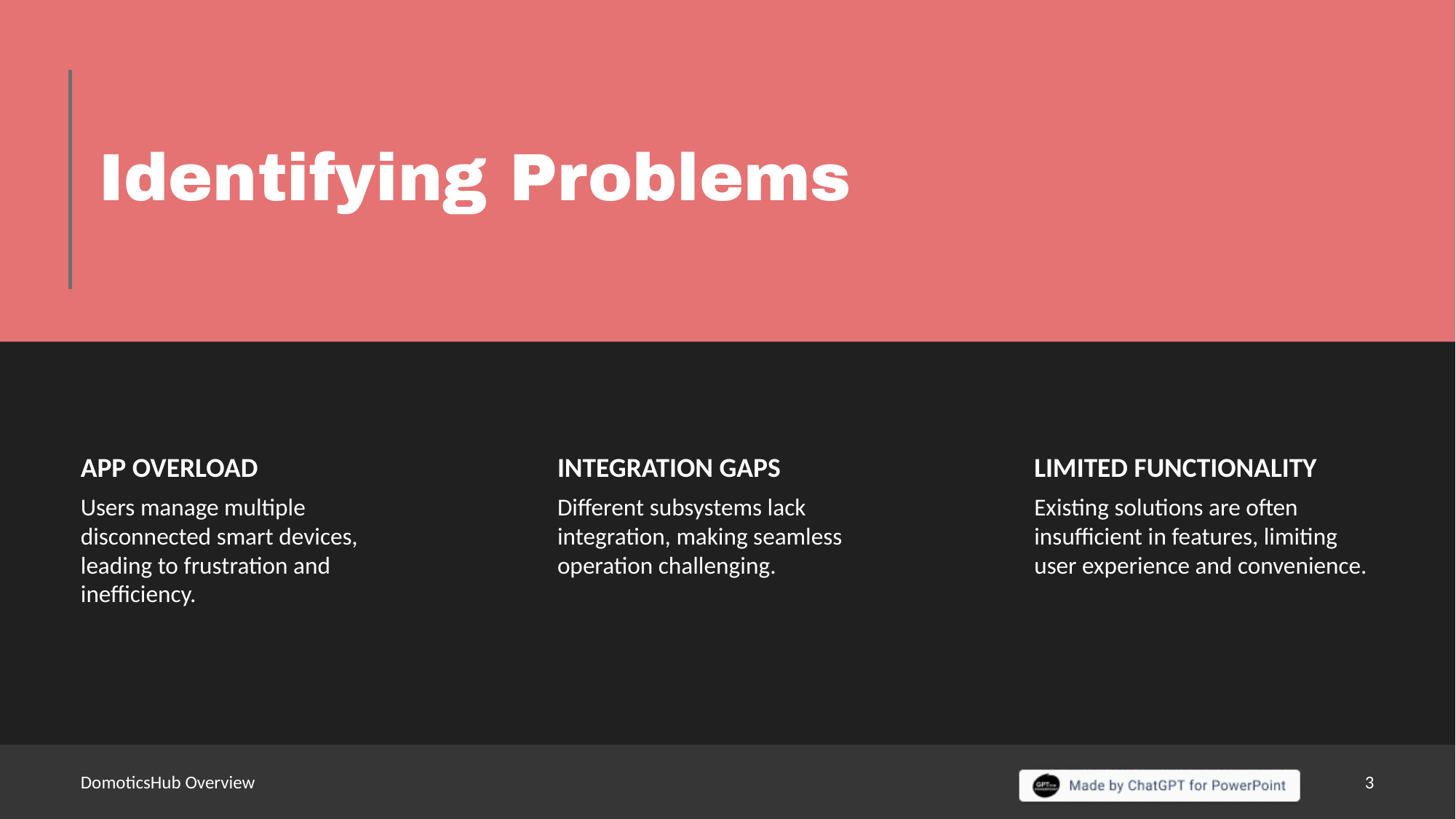

# Identifying Problems
APP OVERLOAD
INTEGRATION GAPS
LIMITED FUNCTIONALITY
Users manage multiple disconnected smart devices, leading to frustration and inefficiency.
Different subsystems lack integration, making seamless operation challenging.
Existing solutions are often insufficient in features, limiting user experience and convenience.
DomoticsHub Overview
3